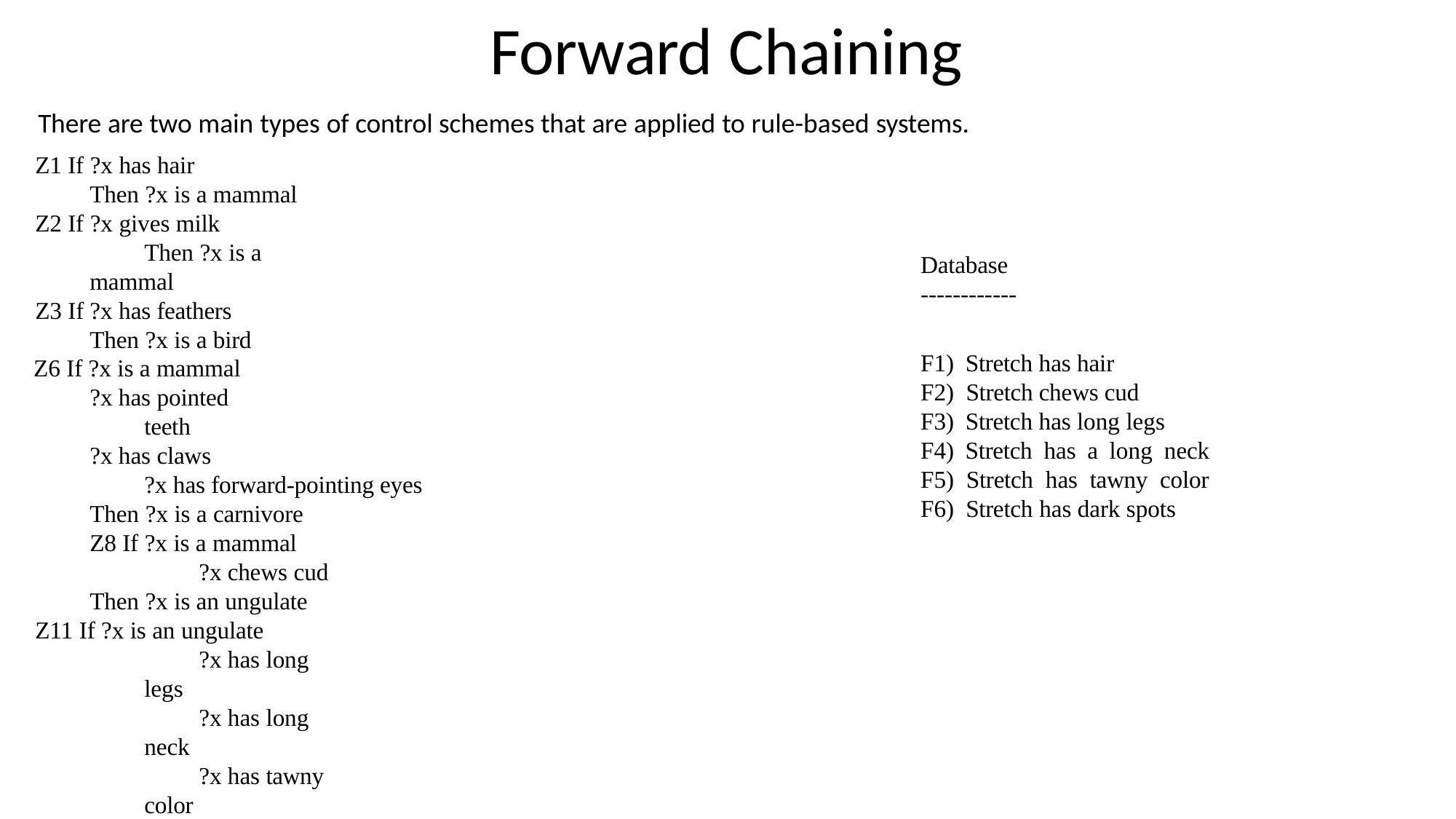

# Forward Chaining
There are two main types of control schemes that are applied to rule-based systems.
Z1 If ?x has hair
Then ?x is a mammal  Z2 If ?x gives milk
Then ?x is a mammal
Z3 If ?x has feathers  Then ?x is a bird
Z6 If ?x is a mammal
?x has pointed teeth
?x has claws
?x has forward-pointing eyes  Then ?x is a carnivore
Z8 If ?x is a mammal
?x chews cud
Then ?x is an ungulate  Z11 If ?x is an ungulate
?x has long legs
?x has long neck
?x has tawny color
?x has dark spots  Then ?x is a giraffe
Database
------------
F1)  Stretch has hair
F2)  Stretch chews cud
F3)  Stretch has long legs
F4) Stretch has a long neck  F5) Stretch has tawny color  F6)  Stretch has dark spots